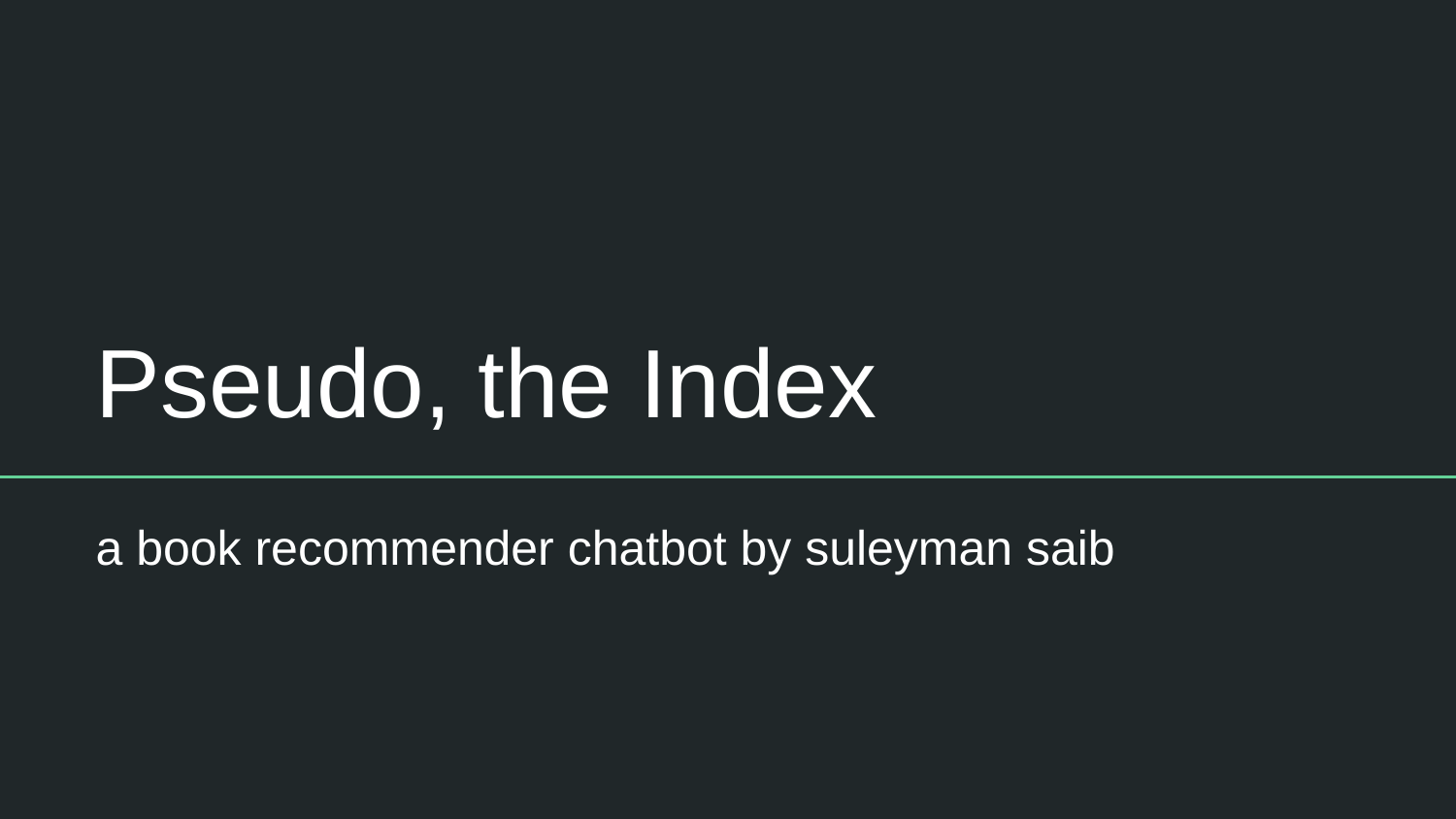

# Pseudo, the Index
a book recommender chatbot by suleyman saib